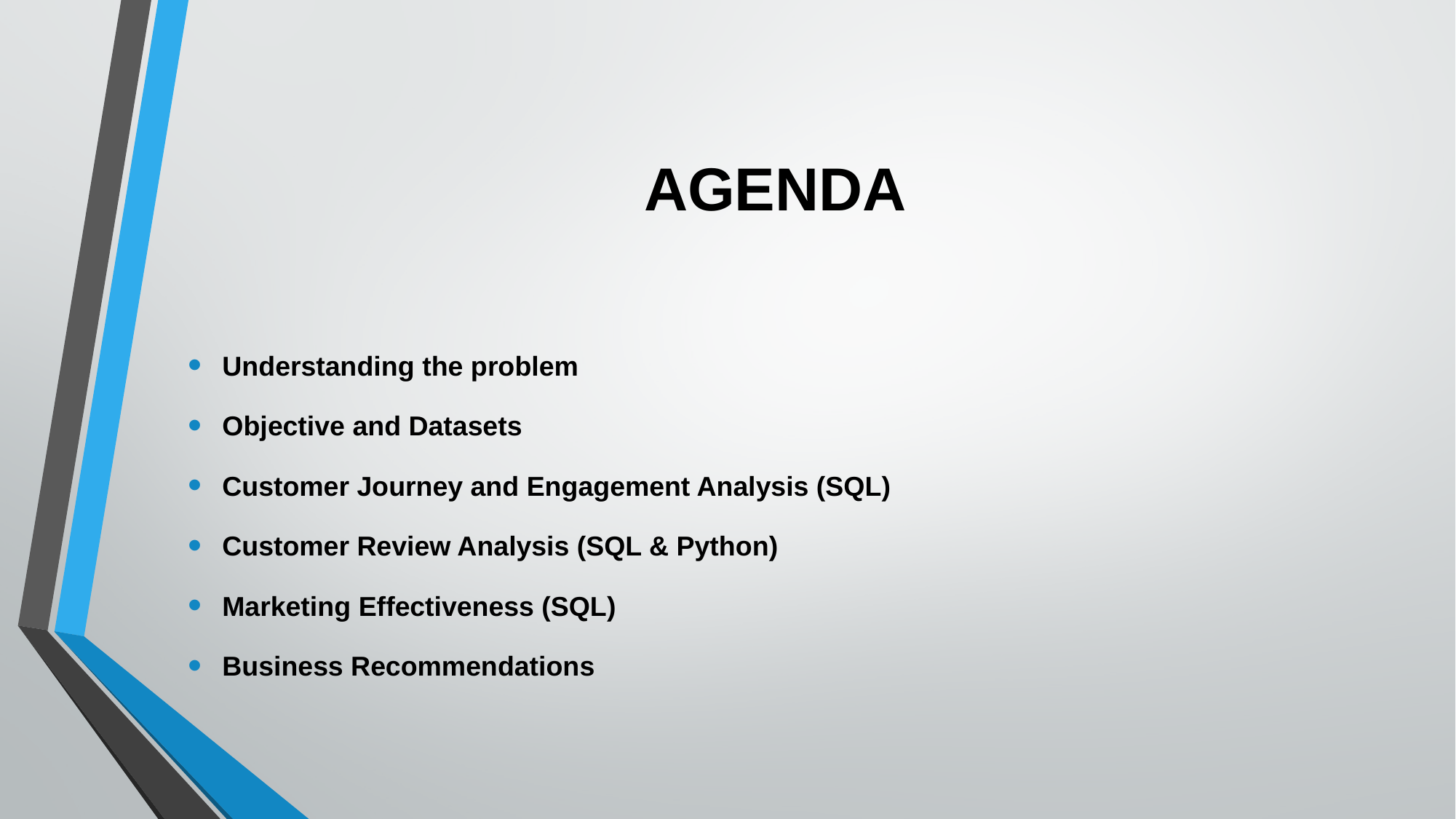

# AGENDA
Understanding the problem
Objective and Datasets
Customer Journey and Engagement Analysis (SQL)
Customer Review Analysis (SQL & Python)
Marketing Effectiveness (SQL)
Business Recommendations